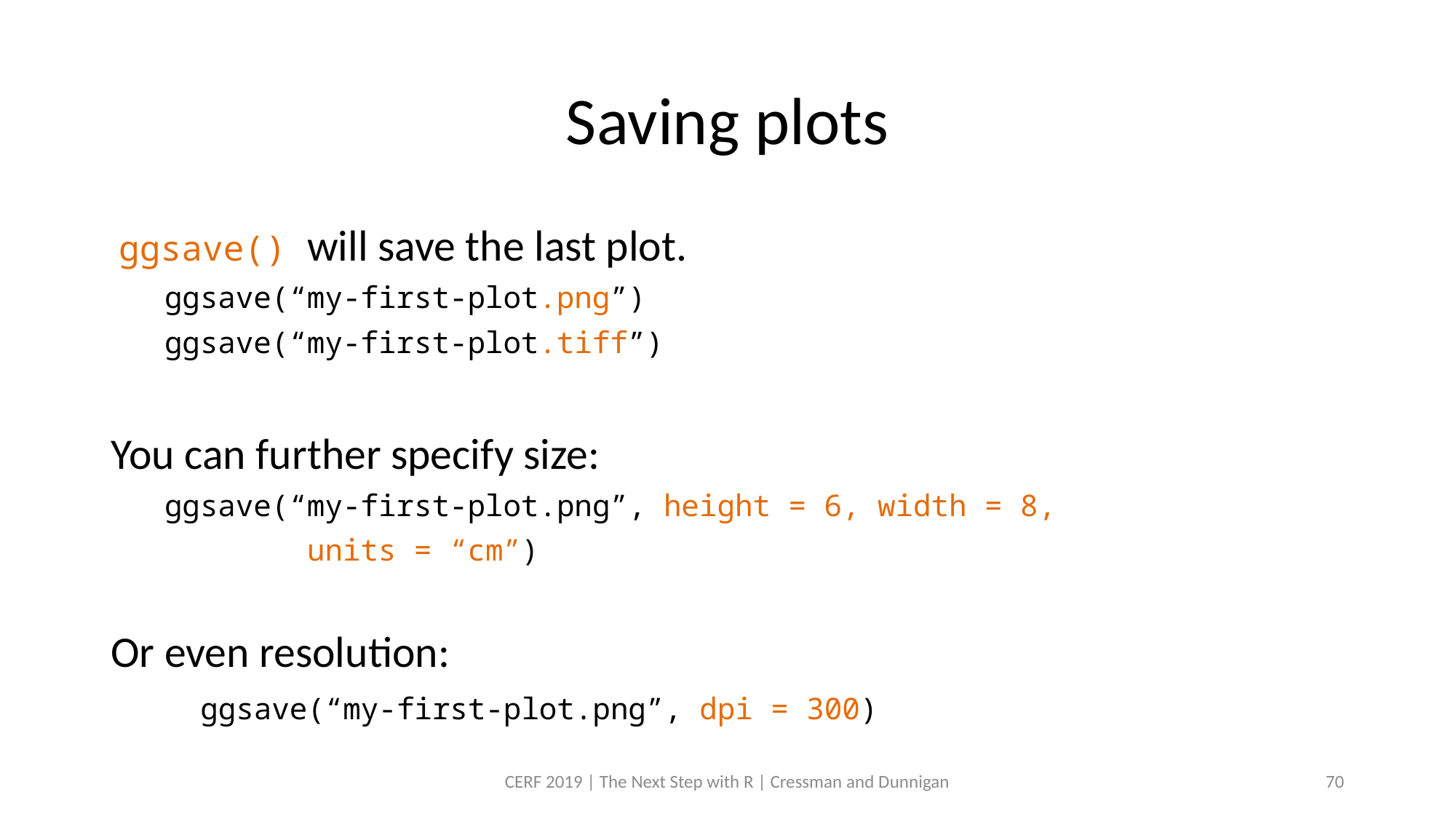

# Saving plots
 ggsave() will save the last plot.
   ggsave(“my-first-plot.png”)
   ggsave(“my-first-plot.tiff”)

You can further specify size:
   ggsave(“my-first-plot.png”, height = 6, width = 8,
           units = “cm”)

Or even resolution:
	ggsave(“my-first-plot.png”, dpi = 300)
CERF 2019 | The Next Step with R | Cressman and Dunnigan
70